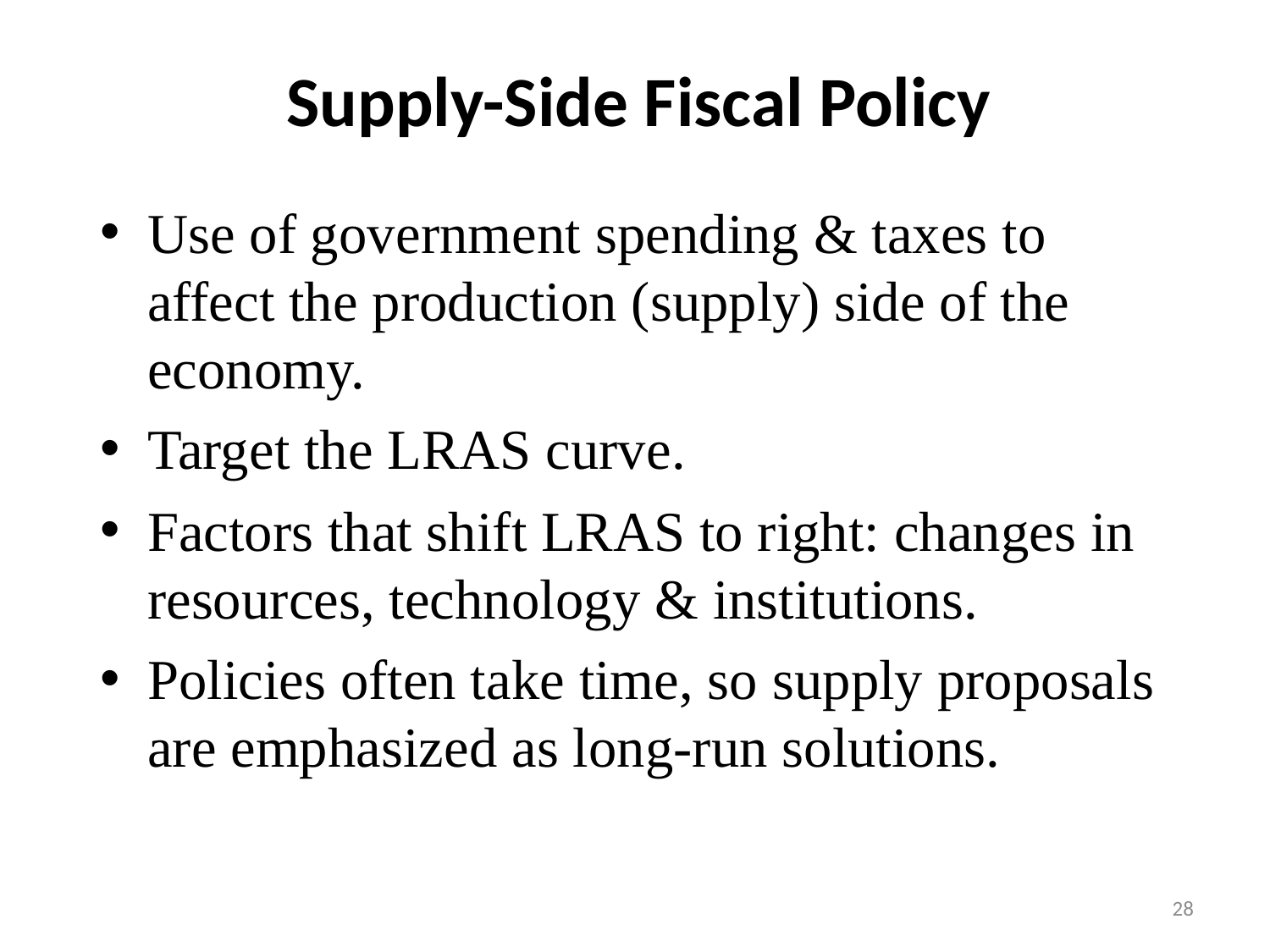

# Supply-Side Fiscal Policy
Use of government spending & taxes to affect the production (supply) side of the economy.
Target the LRAS curve.
Factors that shift LRAS to right: changes in resources, technology & institutions.
Policies often take time, so supply proposals are emphasized as long-run solutions.
28